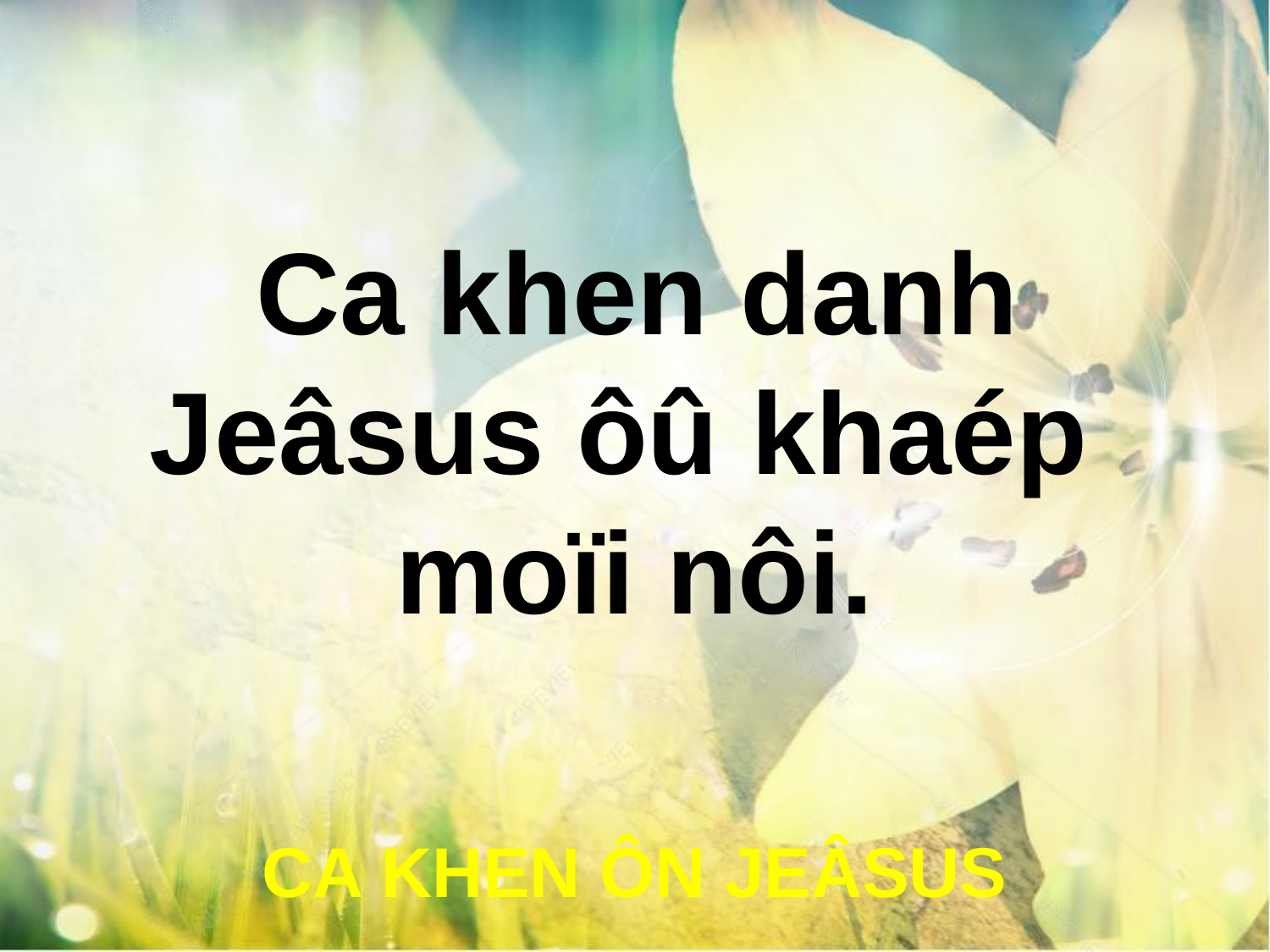

Ca khen danh
Jeâsus ôû khaép
moïi nôi.
CA KHEN ÔN JEÂSUS